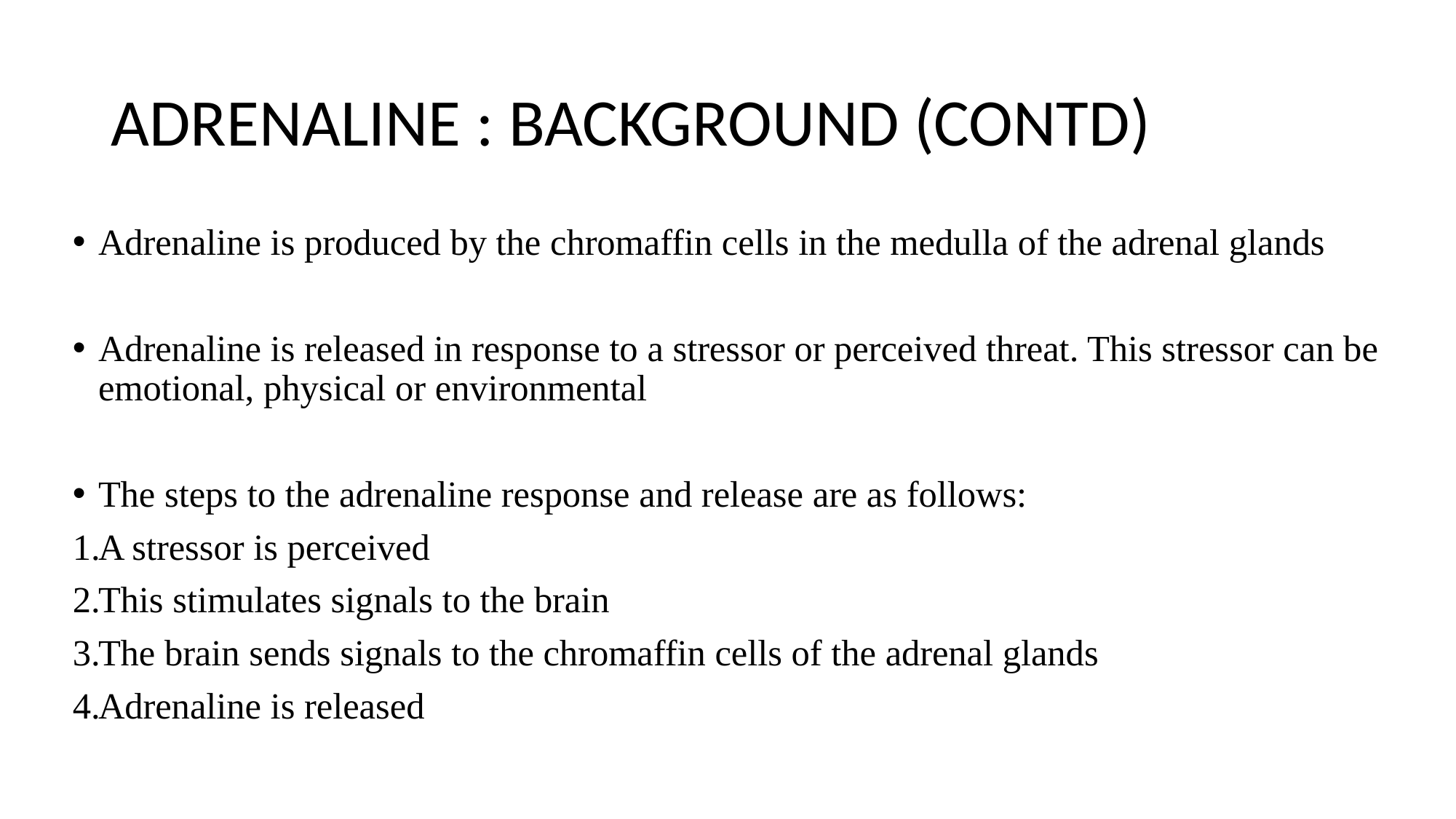

# ADRENALINE : BACKGROUND (CONTD)
Adrenaline is produced by the chromaffin cells in the medulla of the adrenal glands

Adrenaline is released in response to a stressor or perceived threat. This stressor can be emotional, physical or environmental

The steps to the adrenaline response and release are as follows:
A stressor is perceived
This stimulates signals to the brain
The brain sends signals to the chromaffin cells of the adrenal glands
Adrenaline is released